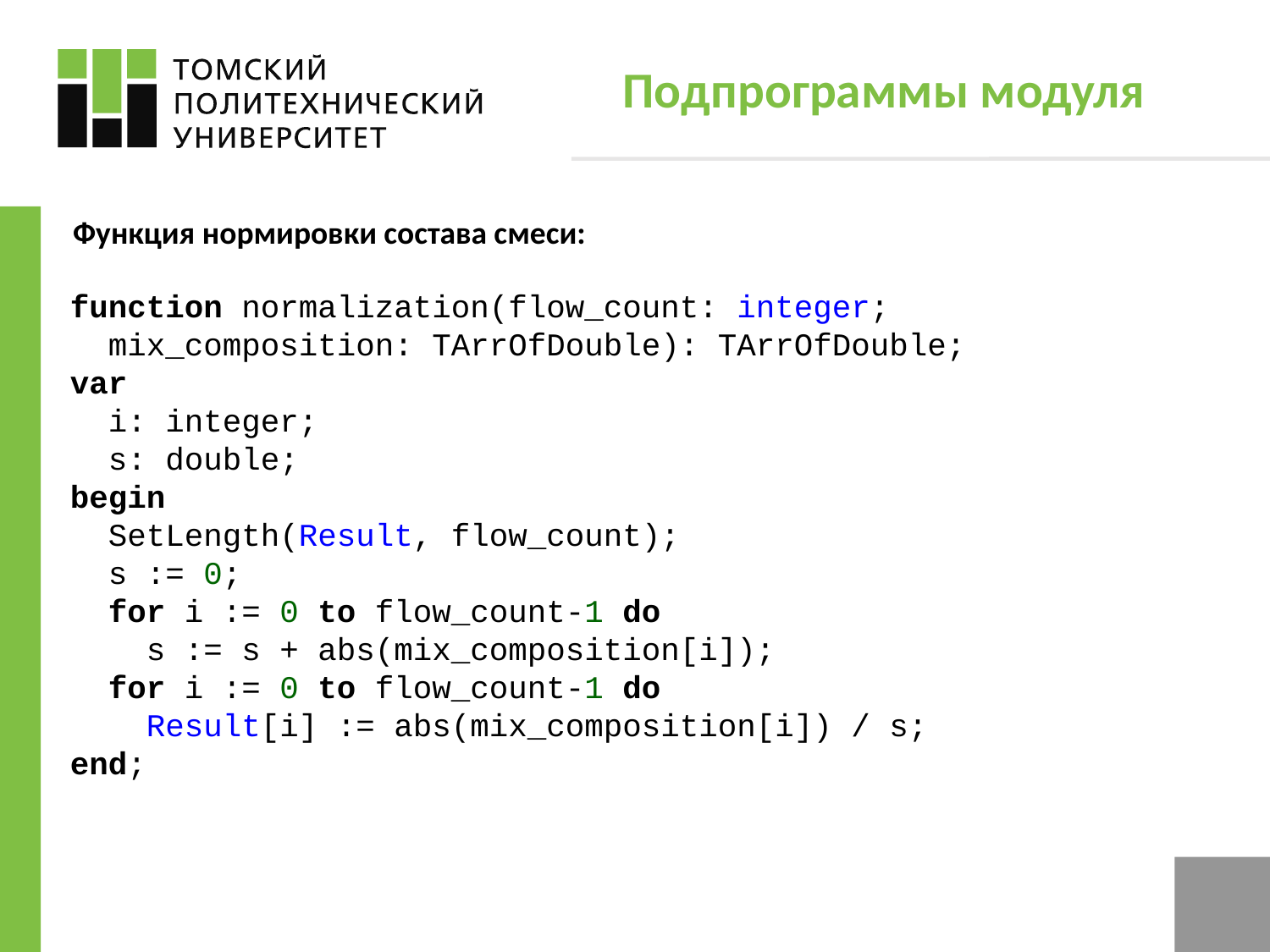

# Подпрограммы модуля

Функция нормировки состава смеси:
function normalization(flow_count: integer;
  mix_composition: TArrOfDouble): TArrOfDouble;
var
  i: integer;
  s: double;
begin
  SetLength(Result, flow_count);
  s := 0;
  for i := 0 to flow_count-1 do
    s := s + abs(mix_composition[i]);
  for i := 0 to flow_count-1 do
    Result[i] := abs(mix_composition[i]) / s;
end;

13